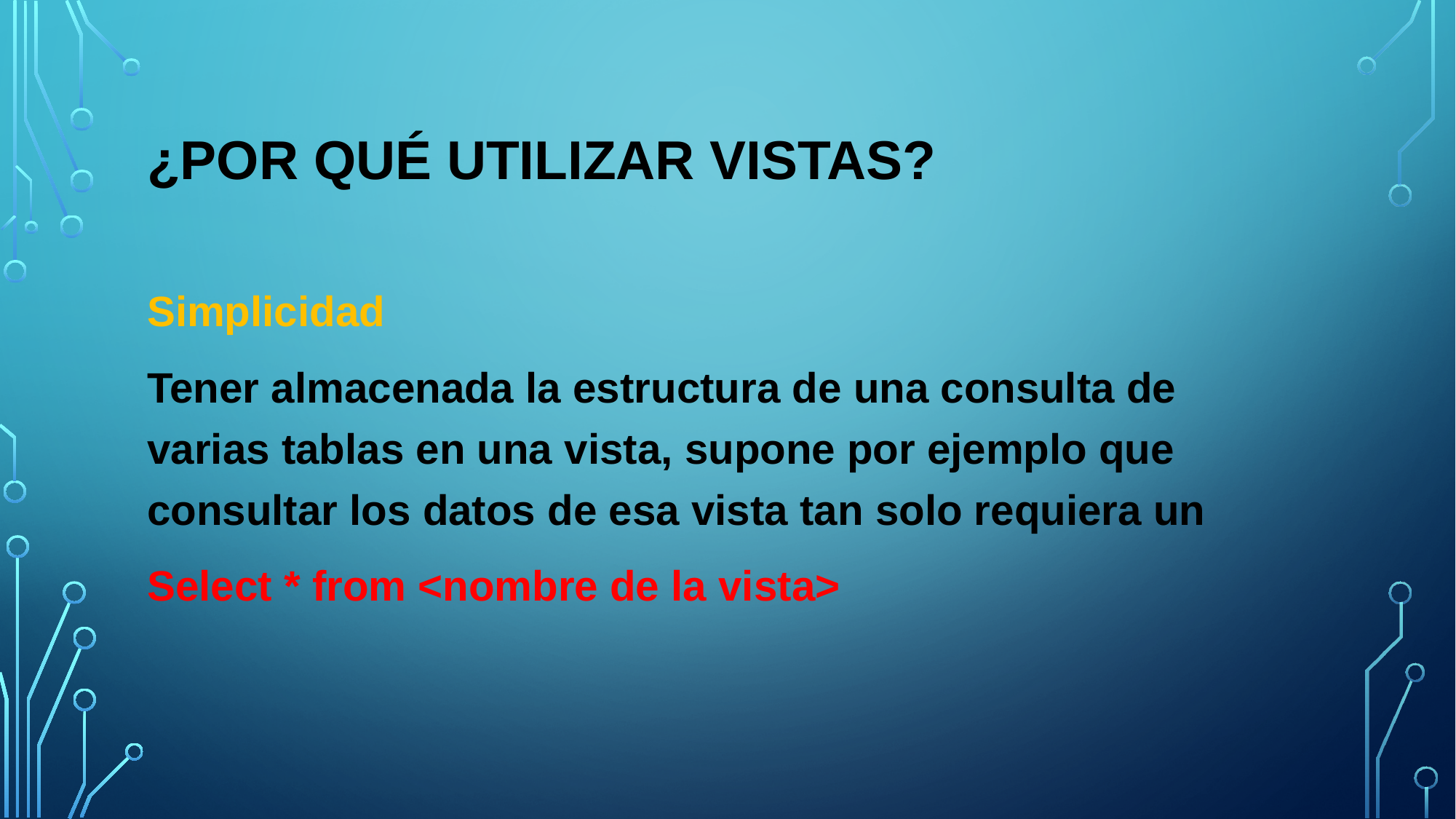

# ¿Por qué utilizar vistas?
Simplicidad
Tener almacenada la estructura de una consulta de varias tablas en una vista, supone por ejemplo que consultar los datos de esa vista tan solo requiera un
Select * from <nombre de la vista>